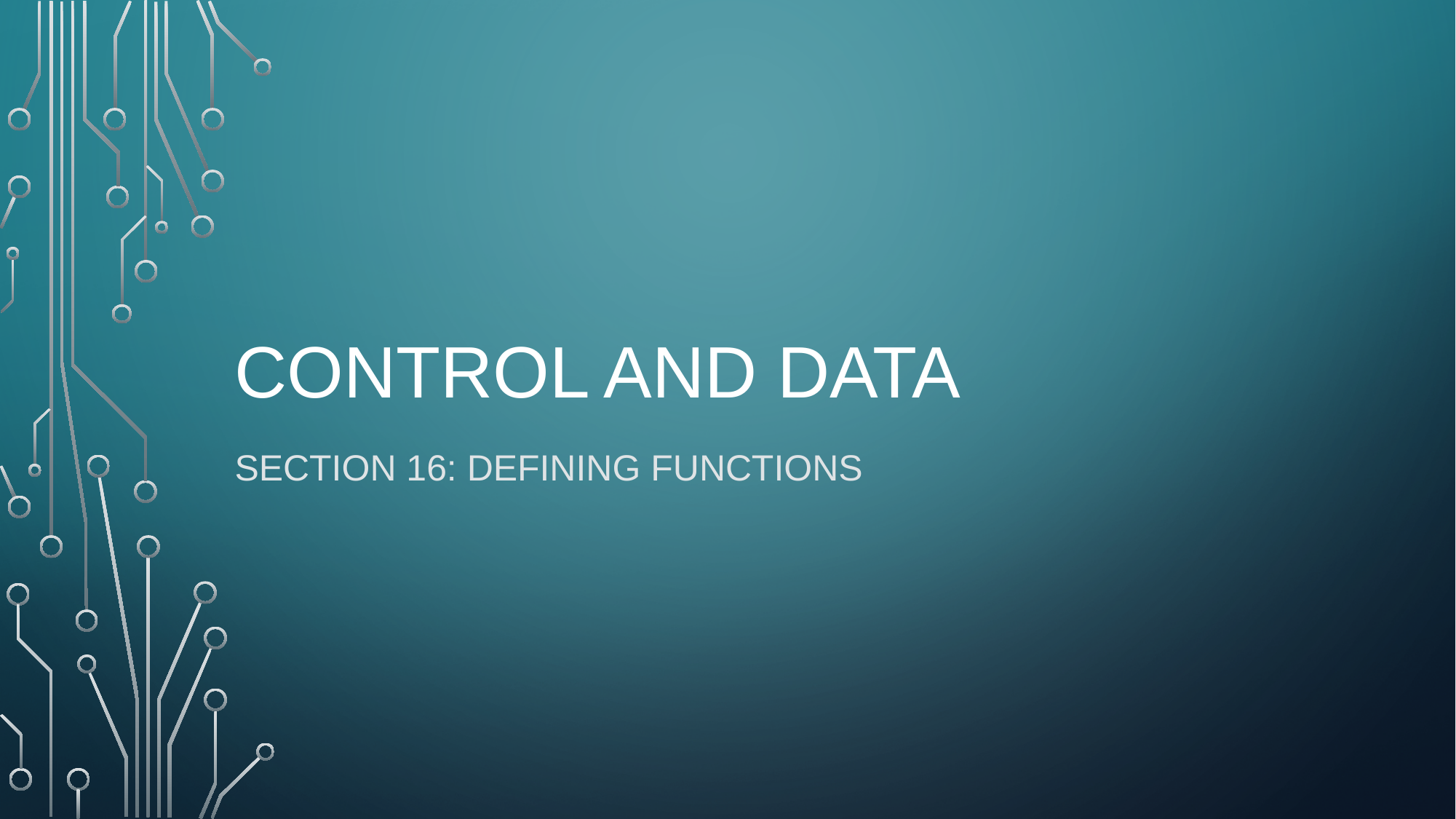

# Control and Data
Section 16: defining functions